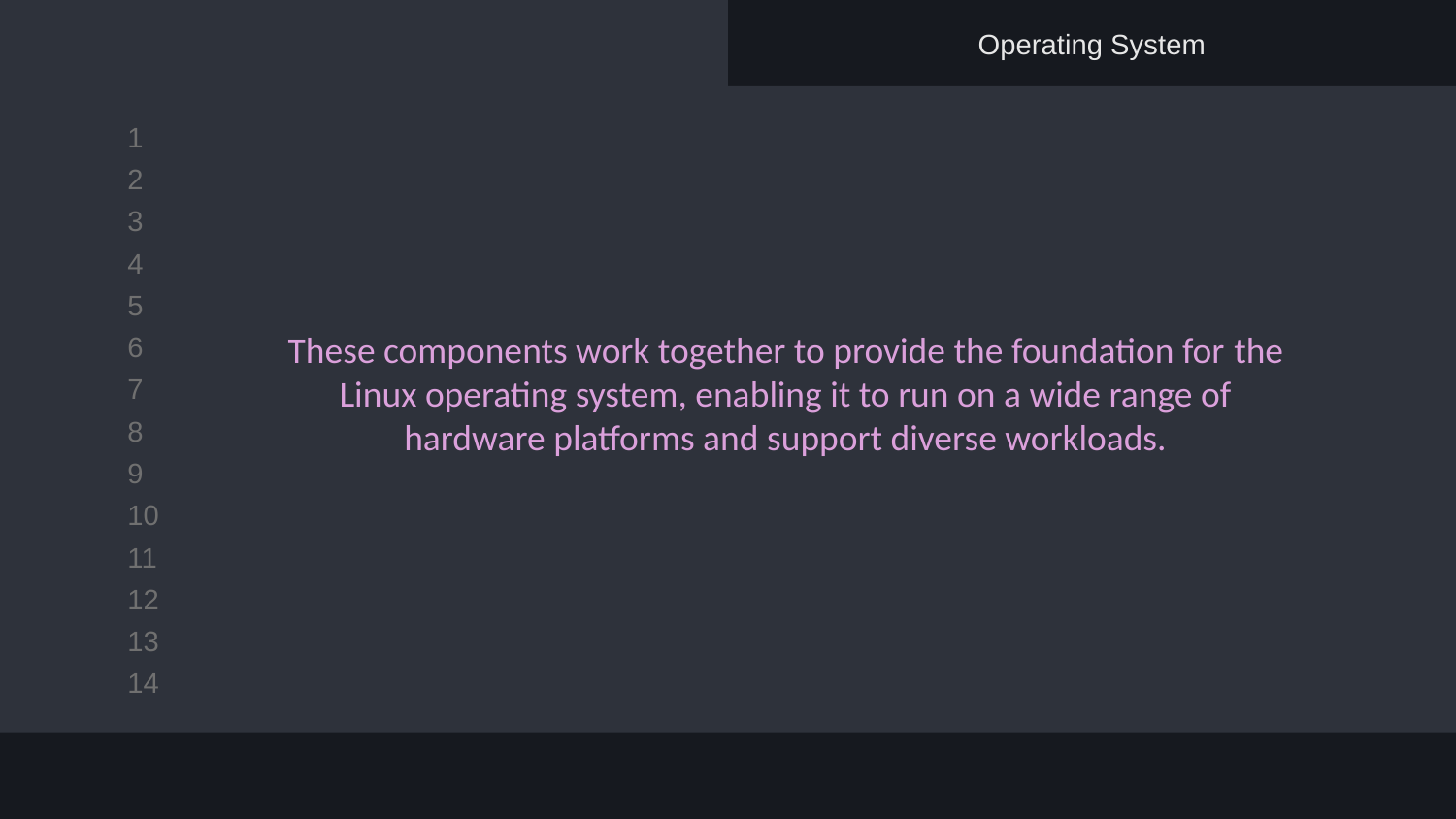

Operating System
 	These components work together to provide the foundation for the Linux operating system, enabling it to run on a wide range of hardware platforms and support diverse workloads.